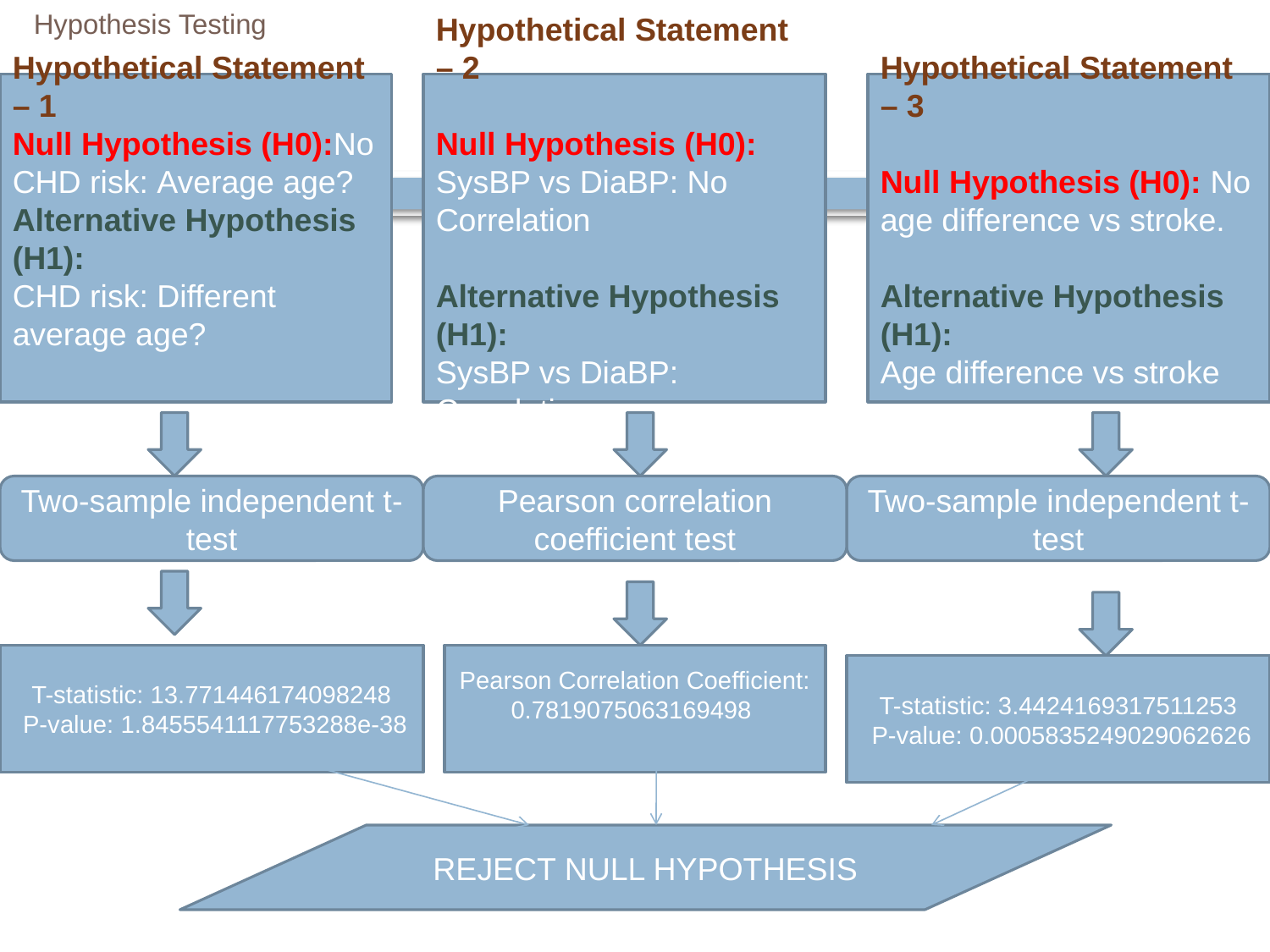

# Hypothesis Testing
Hypothetical Statement – 1
Null Hypothesis (H0):No CHD risk: Average age?
Alternative Hypothesis (H1):
CHD risk: Different average age?

Hypothetical Statement – 2

Null Hypothesis (H0): SysBP vs DiaBP: No Correlation

Alternative Hypothesis (H1):
SysBP vs DiaBP: Correlation

Hypothetical Statement – 3

Null Hypothesis (H0): No age difference vs stroke.

Alternative Hypothesis (H1):
Age difference vs stroke

Two-sample independent t-test
Pearson correlation coefficient test
Two-sample independent t-test

T-statistic: 13.771446174098248
 P-value: 1.8455541117753288e-38
Pearson Correlation Coefficient: 0.7819075063169498

T-statistic: 3.4424169317511253
 P-value: 0.0005835249029062626
REJECT NULL HYPOTHESIS